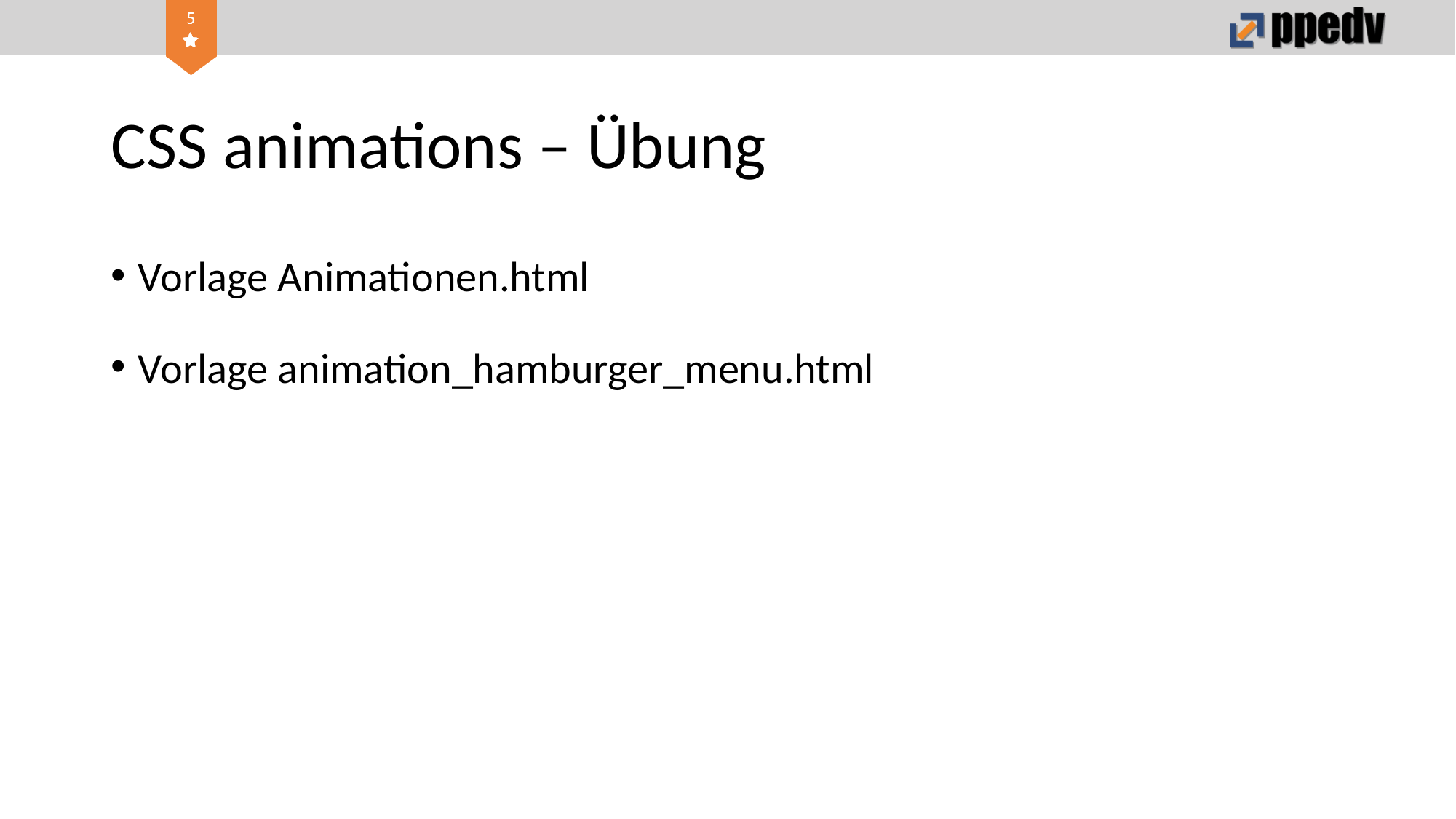

# CSS animations – Übung
Vorlage Animationen.html
Vorlage animation_hamburger_menu.html